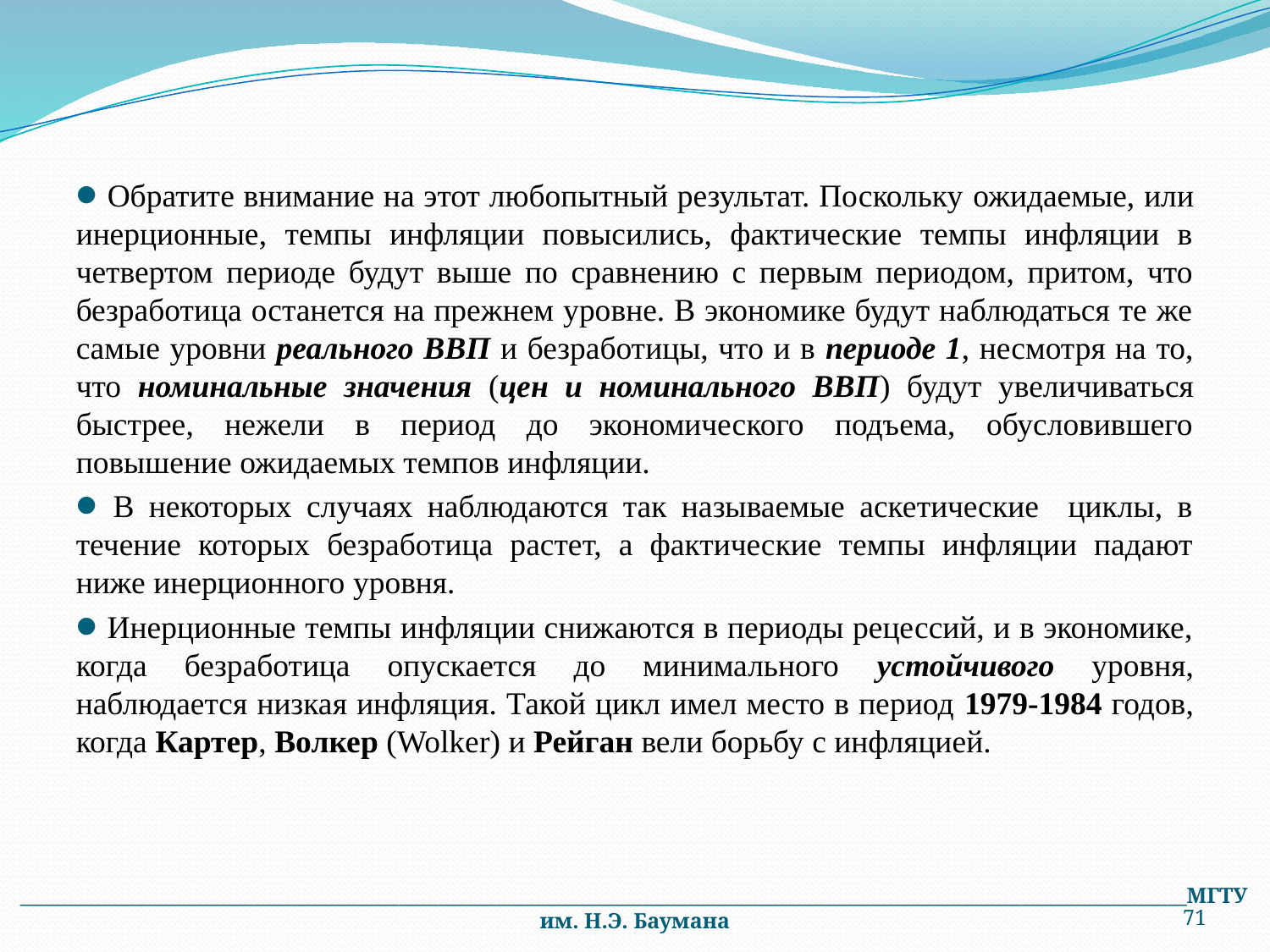

Обратите внимание на этот любопытный результат. Поскольку ожидаемые, или инерционные, темпы инфляции повысились, фактические темпы инфляции в четвертом периоде будут выше по сравнению с первым периодом, притом, что безработица останется на прежнем уровне. В экономике будут наблюдаться те же самые уровни реального ВВП и безработицы, что и в периоде 1, несмотря на то, что номинальные значения (цен и номинального ВВП) будут увеличиваться быстрее, нежели в период до экономического подъема, обусловившего повышение ожидаемых темпов инфляции.
 В некоторых случаях наблюдаются так называемые аскетические  циклы, в течение которых безработица растет, а фактические темпы инфляции падают ниже инерционного уровня.
 Инерционные темпы инфляции снижаются в периоды рецессий, и в экономике, когда безработица опускается до минимального устойчивого уровня, наблюдается низкая инфляция. Такой цикл имел место в период 1979-1984 годов, когда Картер, Волкер (Wolker) и Рейган вели борьбу с инфляцией.

________________________________________________________________________________________________________________________МГТУ им. Н.Э. Баумана
71